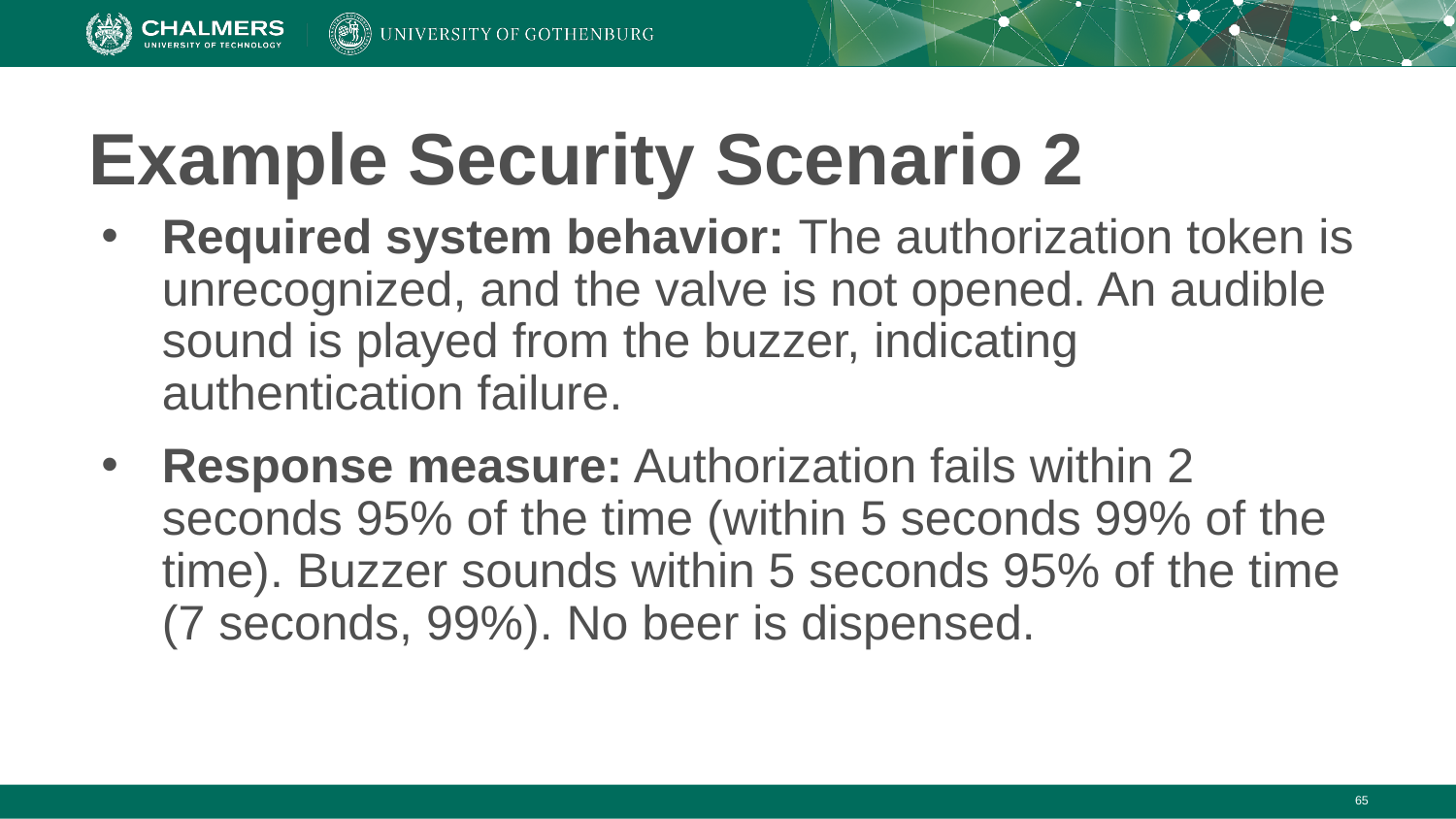

# Example Security Scenario 2
Required system behavior: The authorization token is unrecognized, and the valve is not opened. An audible sound is played from the buzzer, indicating authentication failure.
Response measure: Authorization fails within 2 seconds 95% of the time (within 5 seconds 99% of the time). Buzzer sounds within 5 seconds 95% of the time (7 seconds, 99%). No beer is dispensed.
65